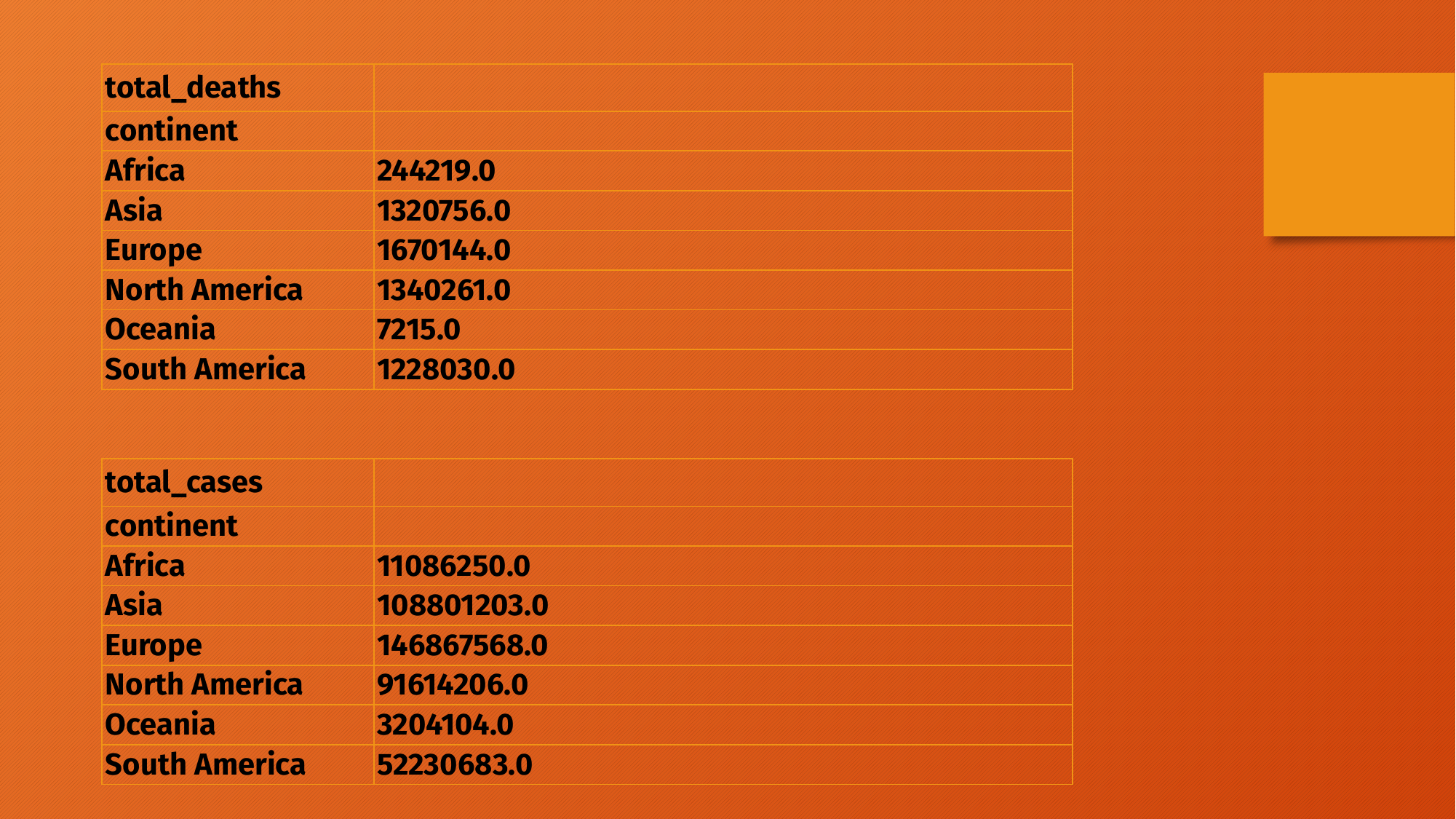

| total\_deaths |  |
| --- | --- |
| continent |  |
| Africa | 244219.0 |
| Asia | 1320756.0 |
| Europe | 1670144.0 |
| North America | 1340261.0 |
| Oceania | 7215.0 |
| South America | 1228030.0 |
| total\_cases |  |
| --- | --- |
| continent |  |
| Africa | 11086250.0 |
| Asia | 108801203.0 |
| Europe | 146867568.0 |
| North America | 91614206.0 |
| Oceania | 3204104.0 |
| South America | 52230683.0 |